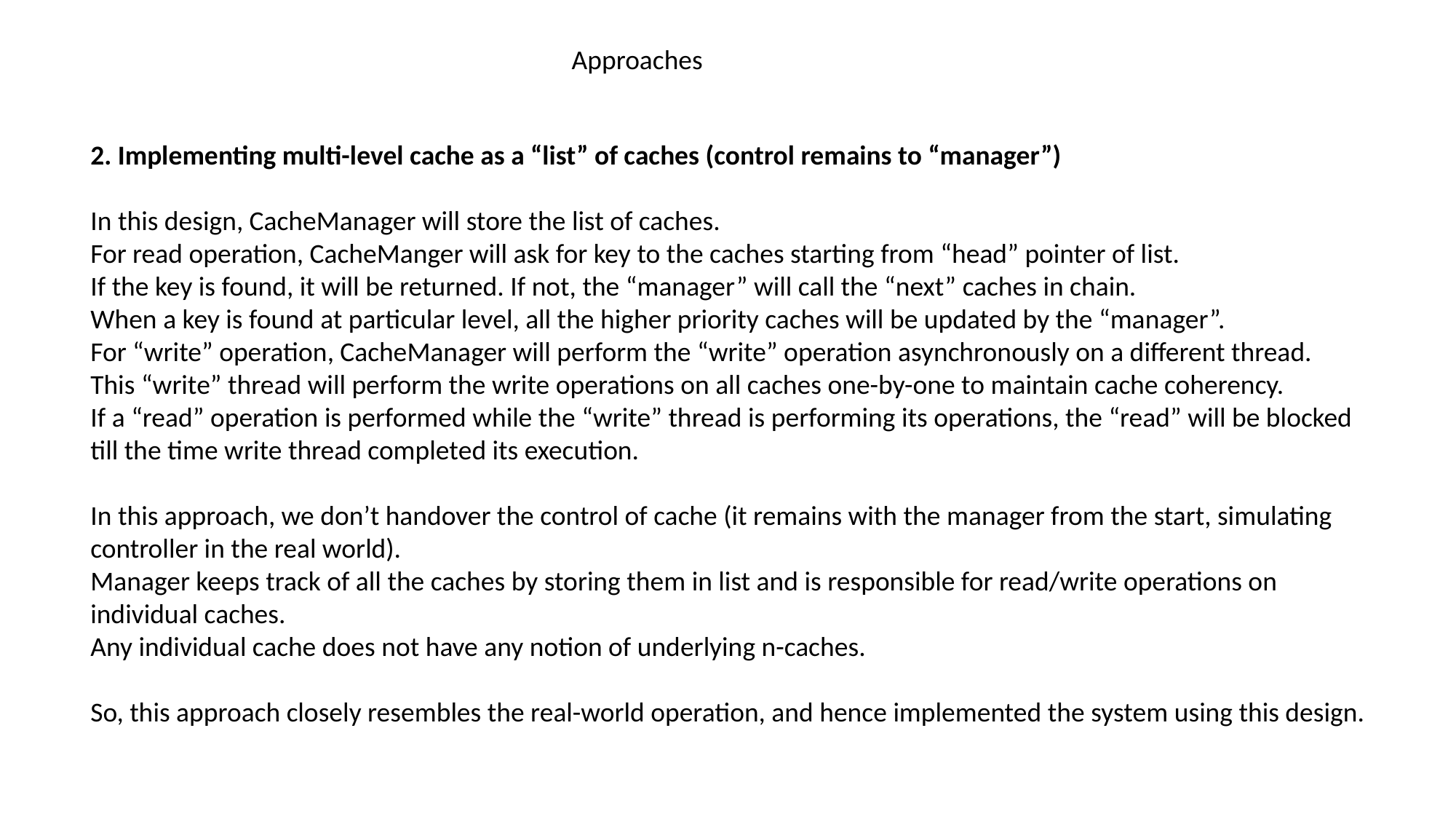

Approaches
2. Implementing multi-level cache as a “list” of caches (control remains to “manager”)

In this design, CacheManager will store the list of caches.
For read operation, CacheManger will ask for key to the caches starting from “head” pointer of list.
If the key is found, it will be returned. If not, the “manager” will call the “next” caches in chain.
When a key is found at particular level, all the higher priority caches will be updated by the “manager”.
For “write” operation, CacheManager will perform the “write” operation asynchronously on a different thread.
This “write” thread will perform the write operations on all caches one-by-one to maintain cache coherency.
If a “read” operation is performed while the “write” thread is performing its operations, the “read” will be blocked till the time write thread completed its execution.

In this approach, we don’t handover the control of cache (it remains with the manager from the start, simulating controller in the real world).
Manager keeps track of all the caches by storing them in list and is responsible for read/write operations on individual caches.
Any individual cache does not have any notion of underlying n-caches.

So, this approach closely resembles the real-world operation, and hence implemented the system using this design.